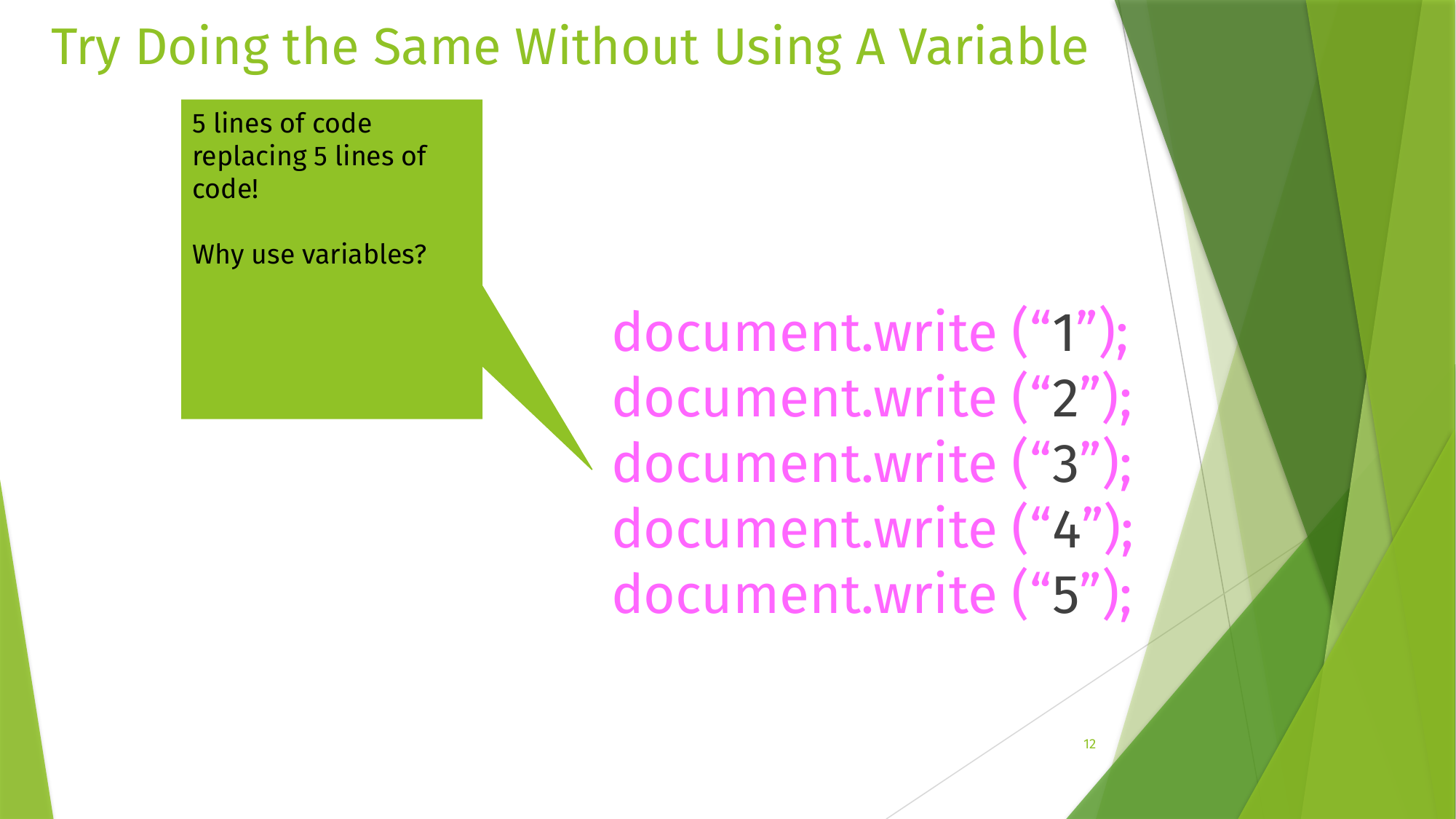

# Try Doing the Same Without Using A Variable
5 lines of code replacing 5 lines of code!

Why use variables?
document.write (“1”); document.write (“2”); document.write (“3”); document.write (“4”); document.write (“5”);
12